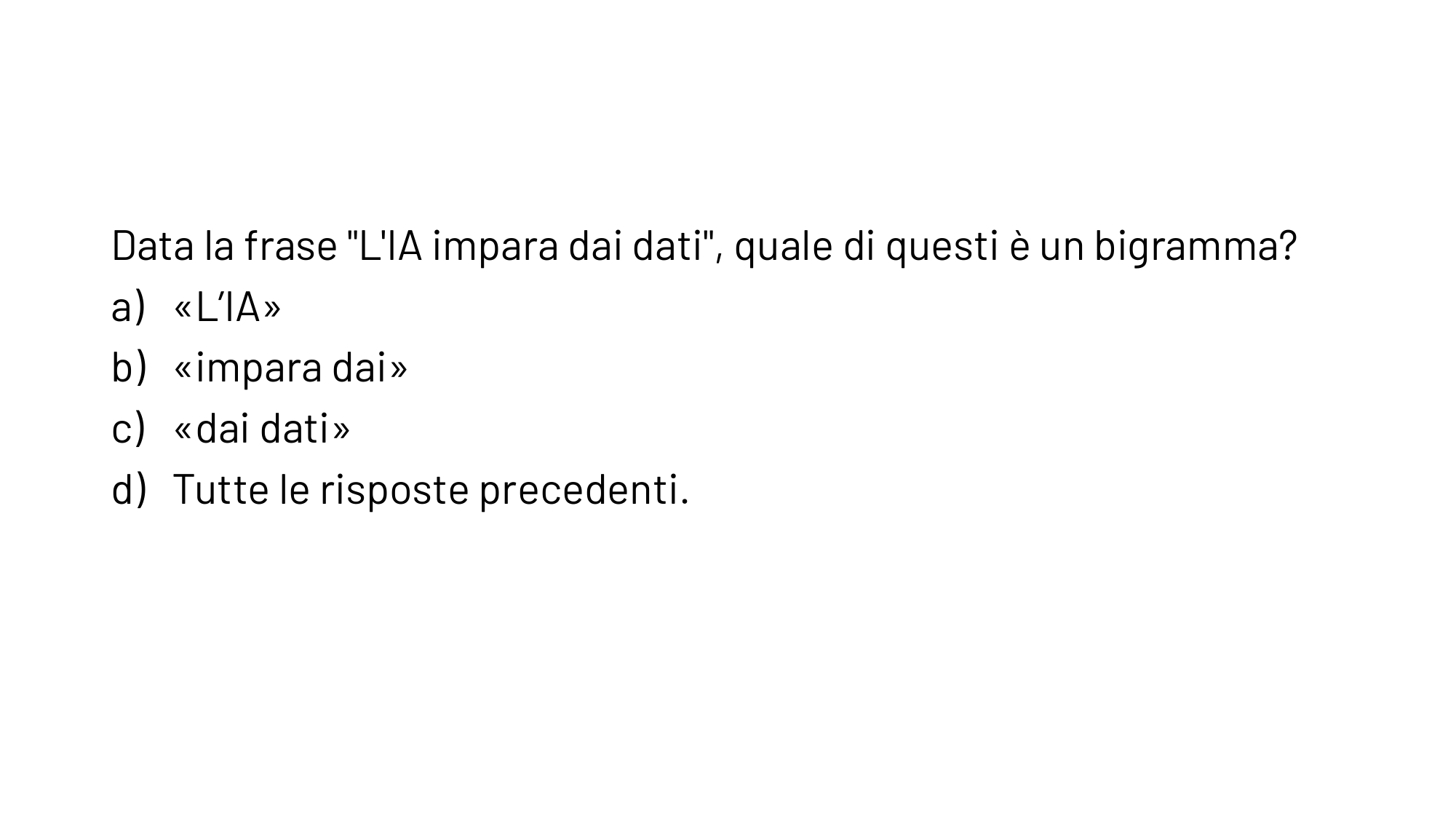

Data la frase "L'IA impara dai dati", quale di questi è un bigramma?
«L’IA»
«impara dai»
«dai dati»
Tutte le risposte precedenti.